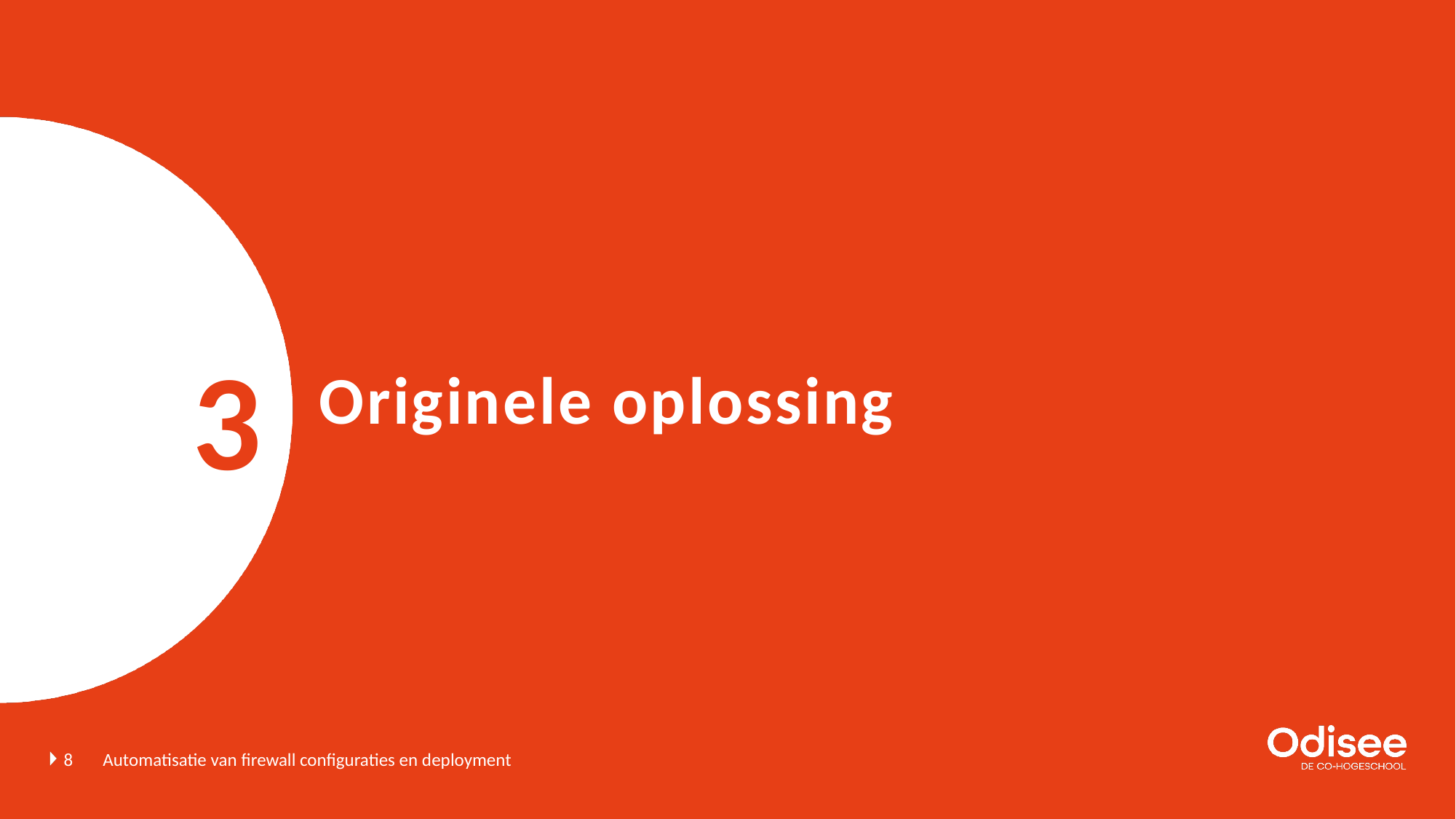

3
# Originele oplossing

8
Automatisatie van firewall configuraties en deployment